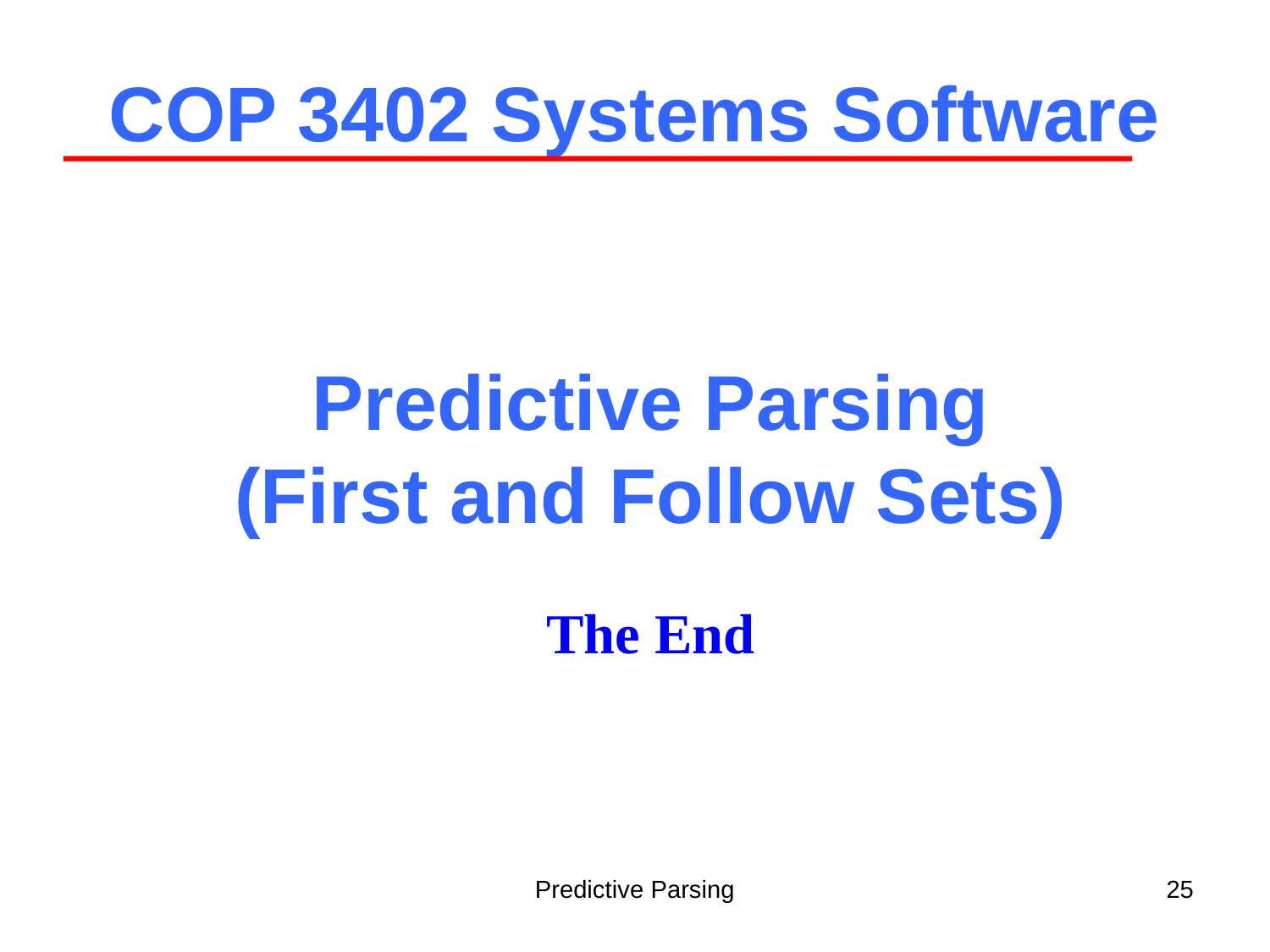

COP 3402 Systems Software

Predictive Parsing
(First and Follow Sets)

The End
Predictive Parsing
25